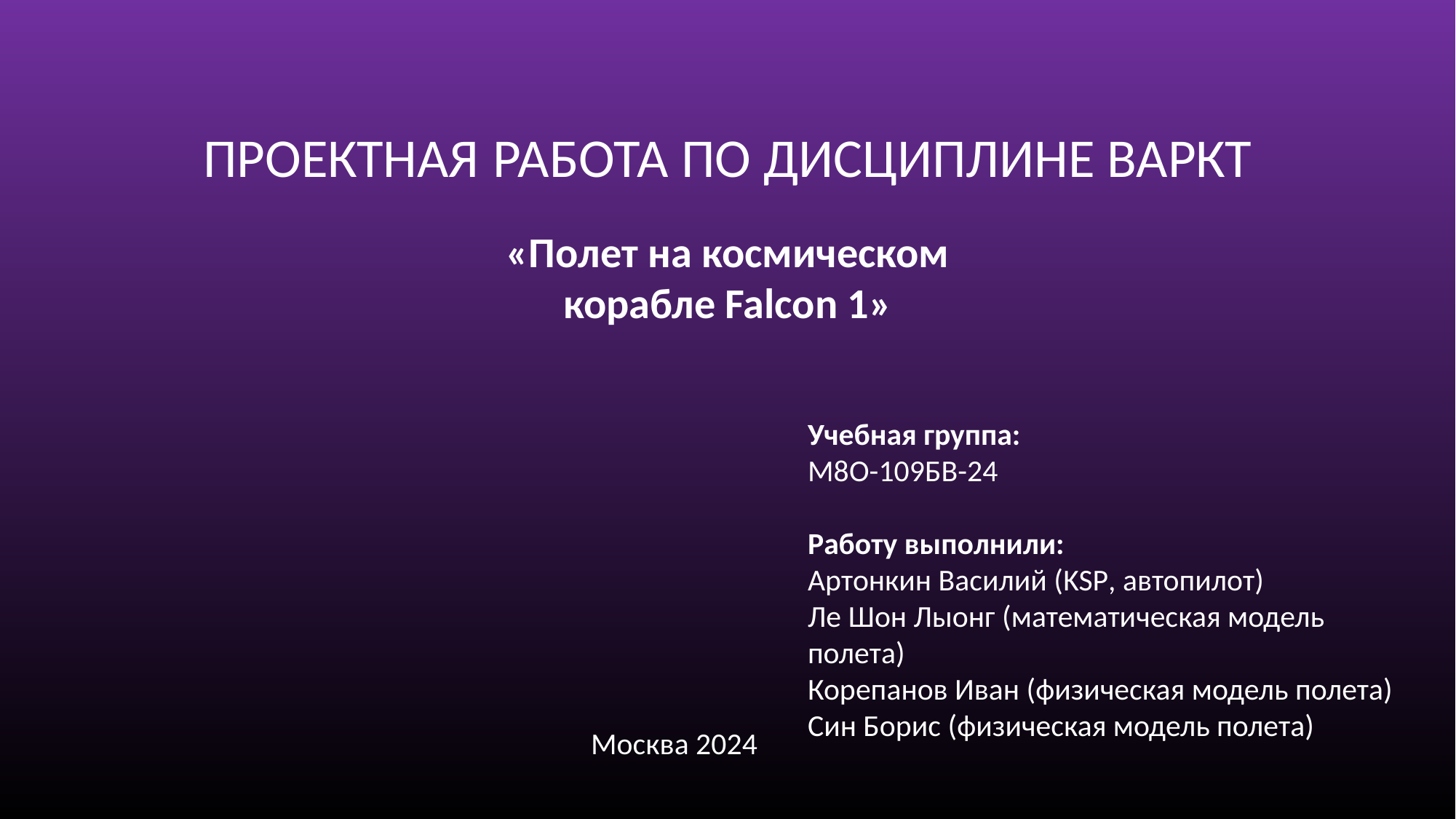

# ПРОЕКТНАЯ РАБОТА ПО ДИСЦИПЛИНЕ ВАРКТ
«Полет на космическом корабле Falcon 1»

Учебная группа:
M8O-109БВ-24

Работу выполнили:
Артонкин Василий (KSP, автопилот)
Ле Шон Лыонг (математическая модель полета)
Корепанов Иван (физическая модель полета)
Син Борис (физическая модель полета)
Москва 2024